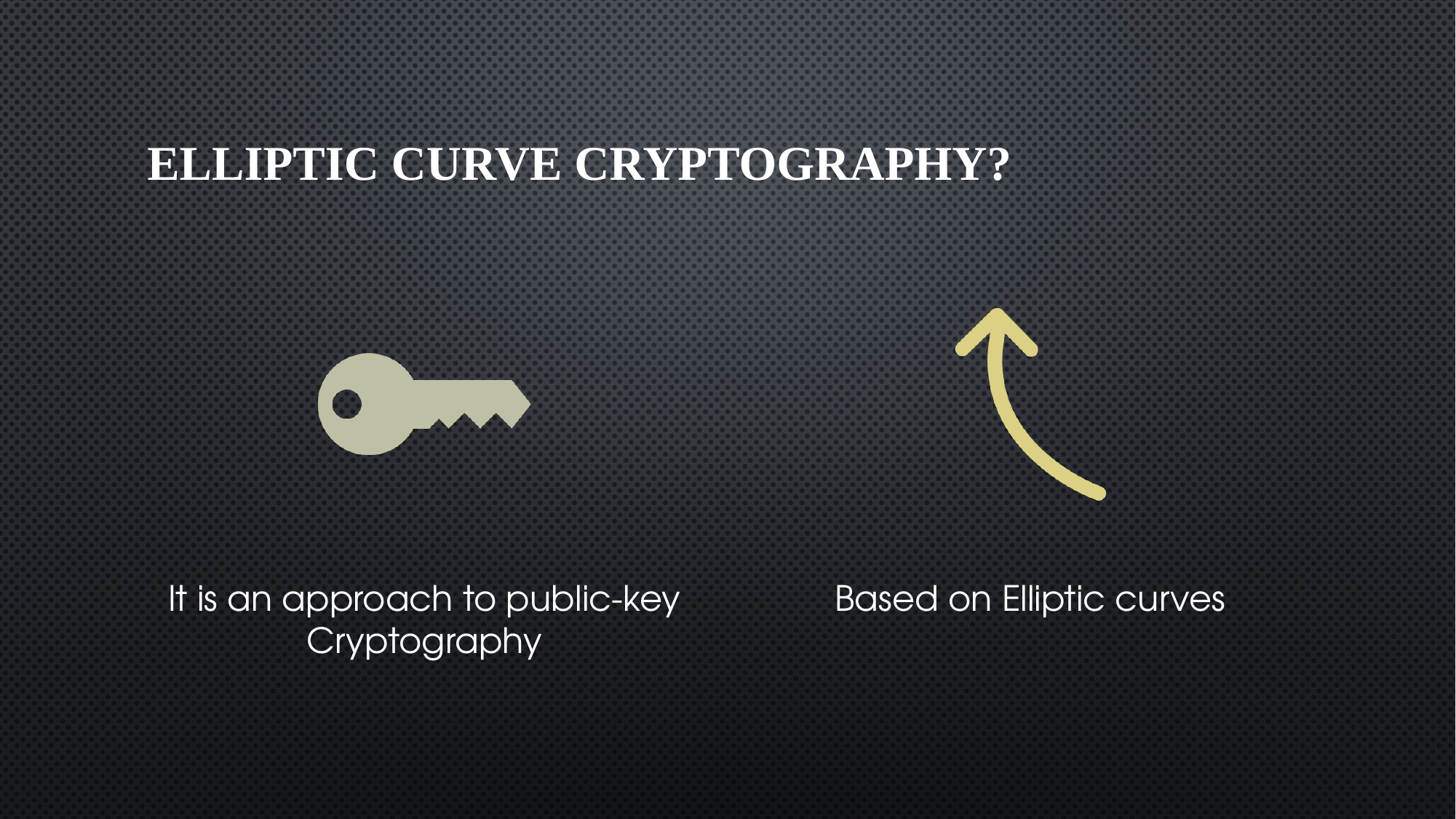

# Elliptic Curve Cryptography?
It is an approach to public-key Cryptography
Based on Elliptic curves